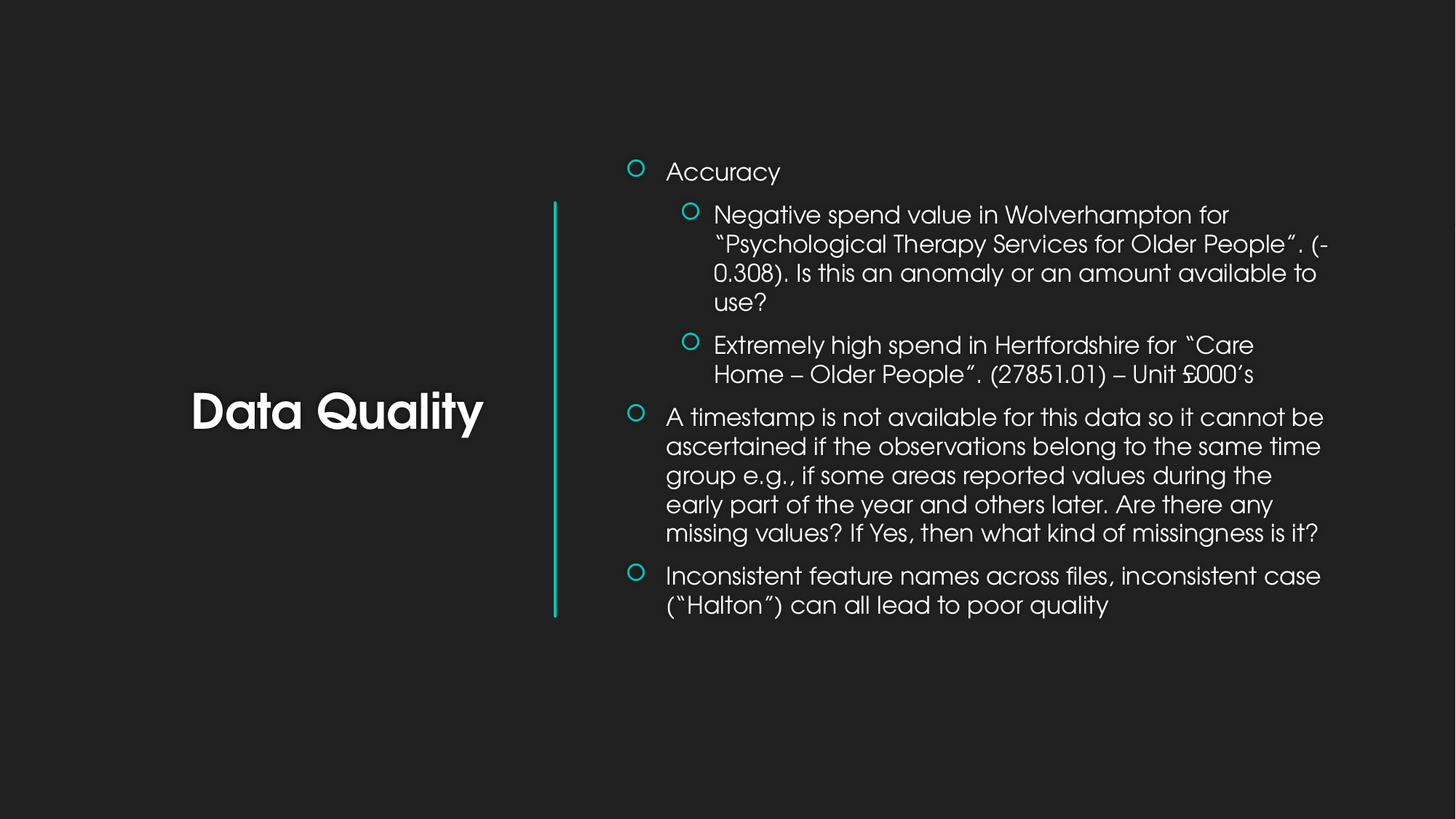

Accuracy
Negative spend value in Wolverhampton for “Psychological Therapy Services for Older People”. (-0.308). Is this an anomaly or an amount available to use?
Extremely high spend in Hertfordshire for “Care Home – Older People”. (27851.01) – Unit £000’s
A timestamp is not available for this data so it cannot be ascertained if the observations belong to the same time group e.g., if some areas reported values during the early part of the year and others later. Are there any missing values? If Yes, then what kind of missingness is it?
Inconsistent feature names across files, inconsistent case (“Halton”) can all lead to poor quality

# Data Quality